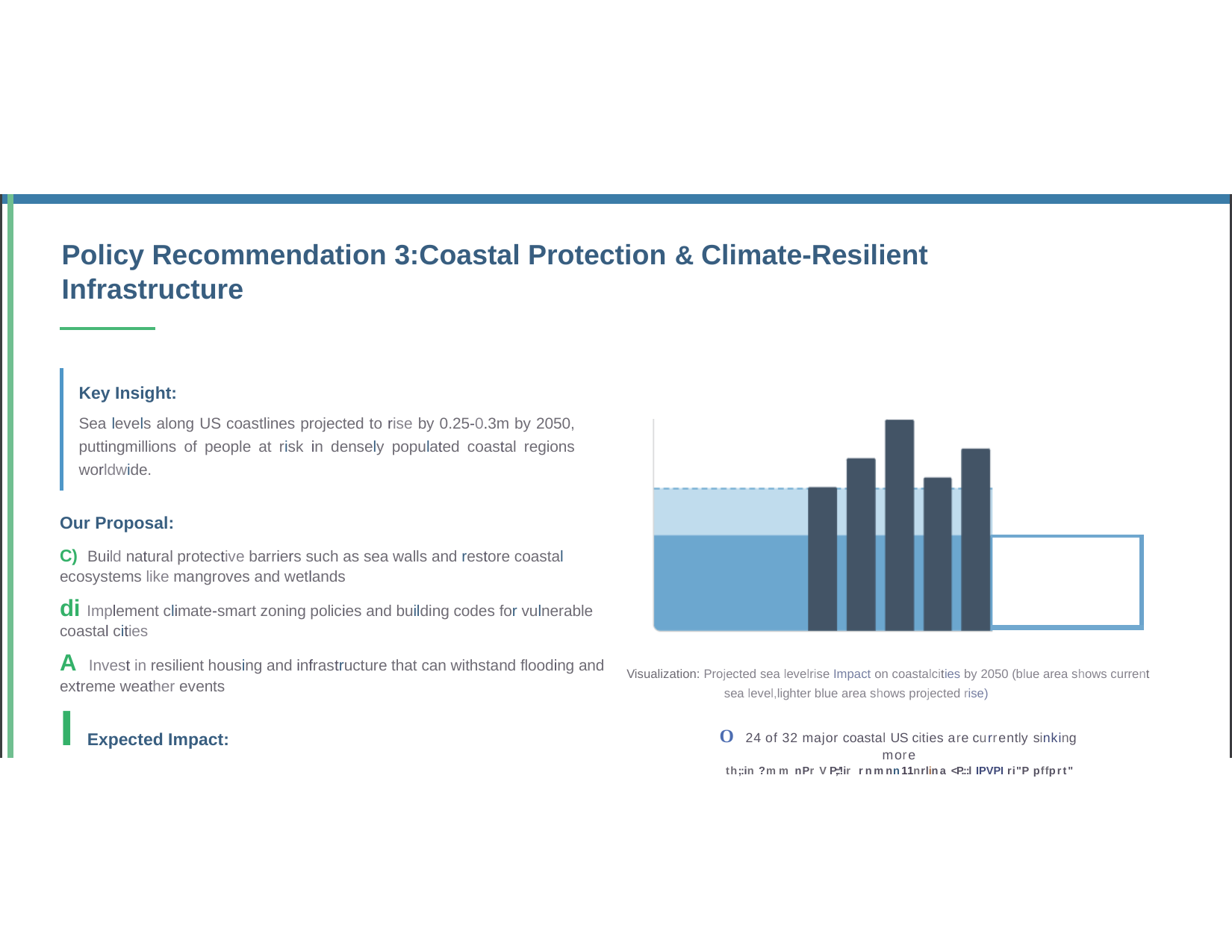

Policy Recommendation 3:Coastal Protection & Climate-Resilient Infrastructure

Key Insight:
Sea levels along US coastlines projected to rise by 0.25-0.3m by 2050, puttingmillions of people at risk in densely populated coastal regions worldwide.

Our Proposal:
C)  Build natural protective barriers such as sea walls and restore coastal ecosystems like mangroves and wetlands
di Implement climate-smart zoning policies and building codes for vulnerable coastal cities
A  Invest in resilient housing and infrastructure that can withstand flooding and extreme weather events
I Expected Impact:

Visualization: Projected sea levelrise Impact on coastalcities by 2050 (blue area shows current sea level,lighter blue area shows projected rise)
O  24 of 32 major coastalUS cities are currently sinking more
th;:in ?mm nPr V P;:'!ir  rnmnn11nrlina <P.::l IPVPI ri"P pffprt"